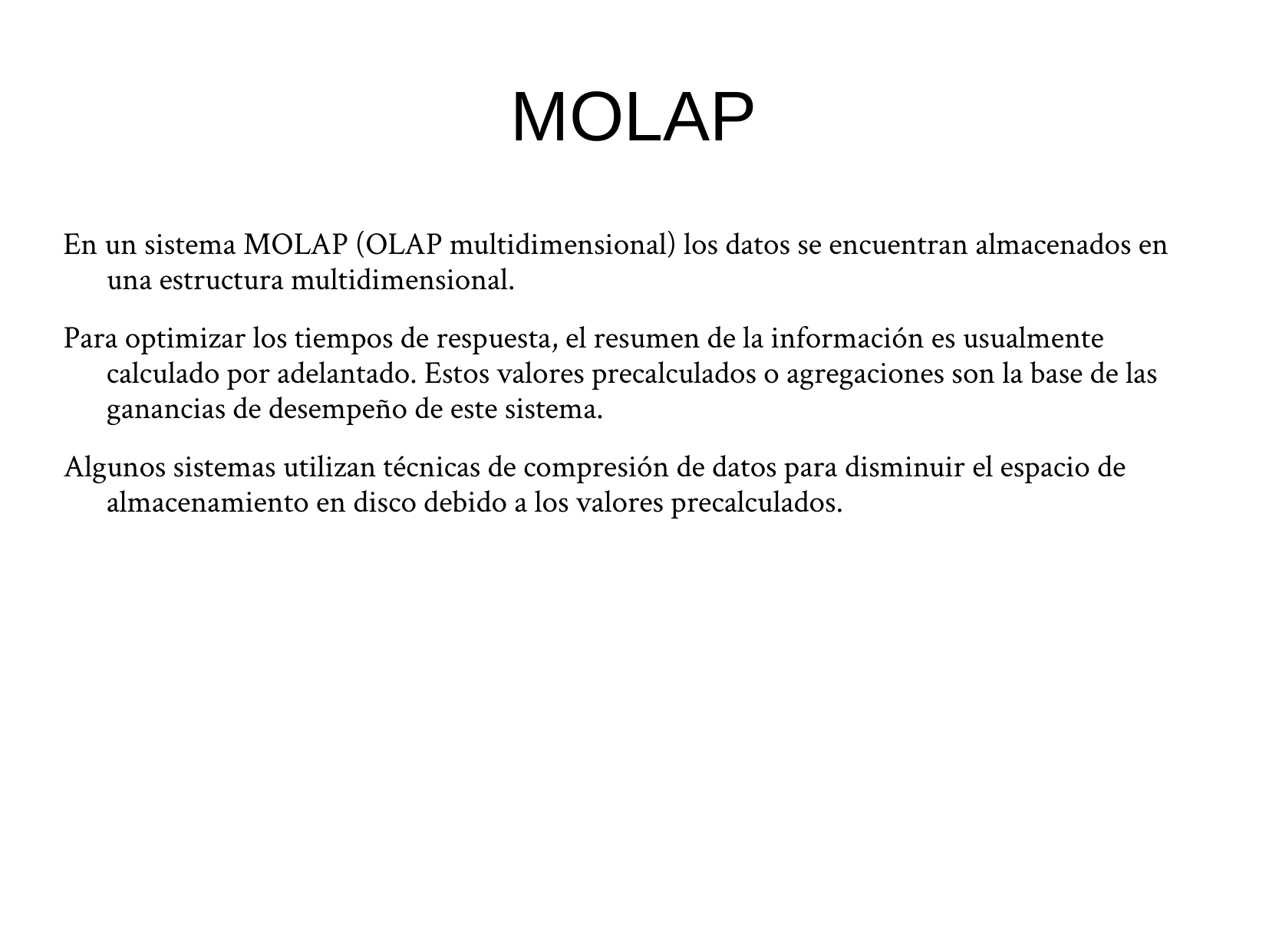

# MOLAP
En un sistema MOLAP (OLAP multidimensional) los datos se encuentran almacenados en una estructura multidimensional.
Para optimizar los tiempos de respuesta, el resumen de la información es usualmente calculado por adelantado. Estos valores precalculados o agregaciones son la base de las ganancias de desempeño de este sistema.
Algunos sistemas utilizan técnicas de compresión de datos para disminuir el espacio de almacenamiento en disco debido a los valores precalculados.